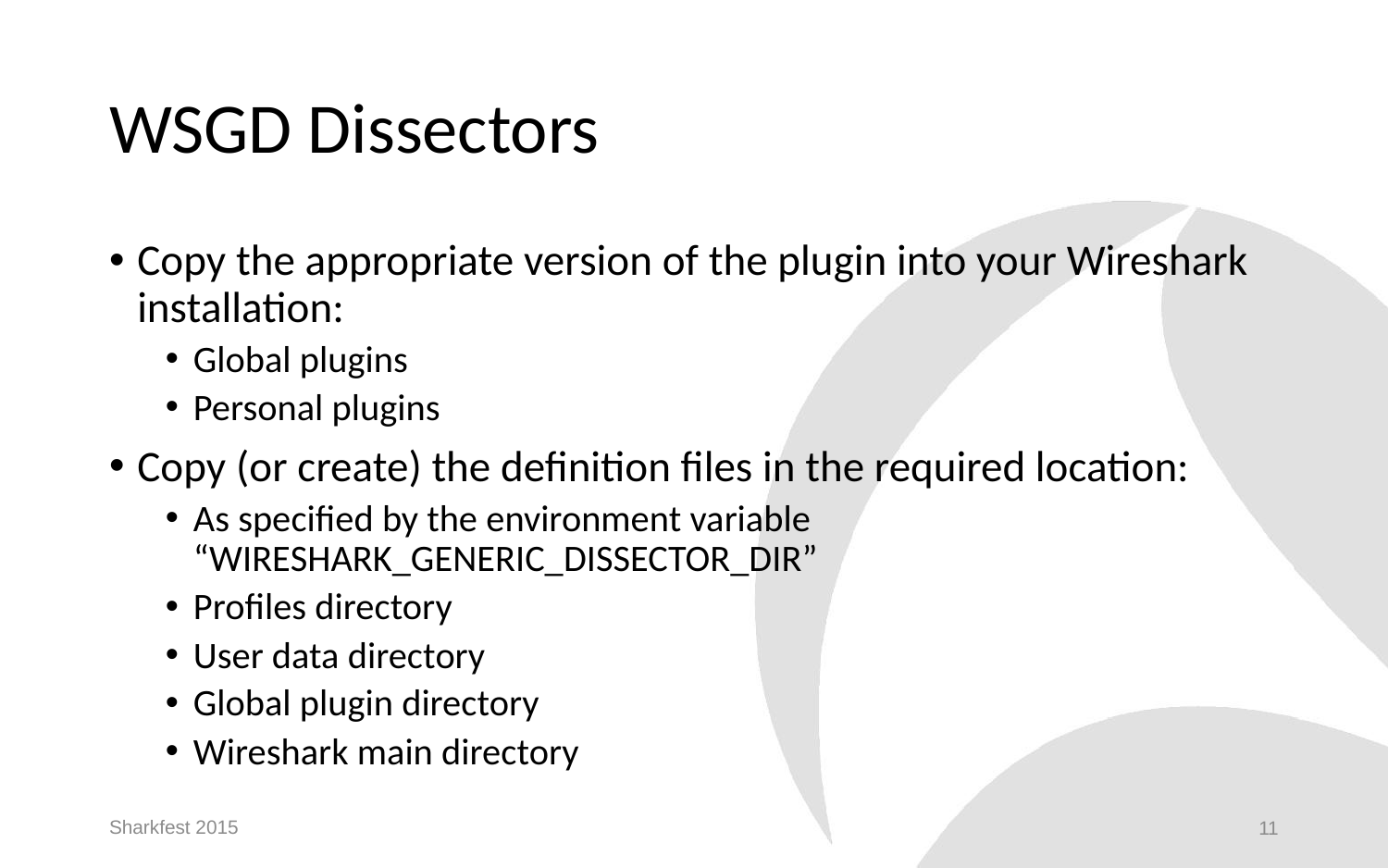

# WSGD Dissectors
Copy the appropriate version of the plugin into your Wireshark installation:
Global plugins
Personal plugins
Copy (or create) the definition files in the required location:
As specified by the environment variable “WIRESHARK_GENERIC_DISSECTOR_DIR”
Profiles directory
User data directory
Global plugin directory
Wireshark main directory

Sharkfest 2015
11